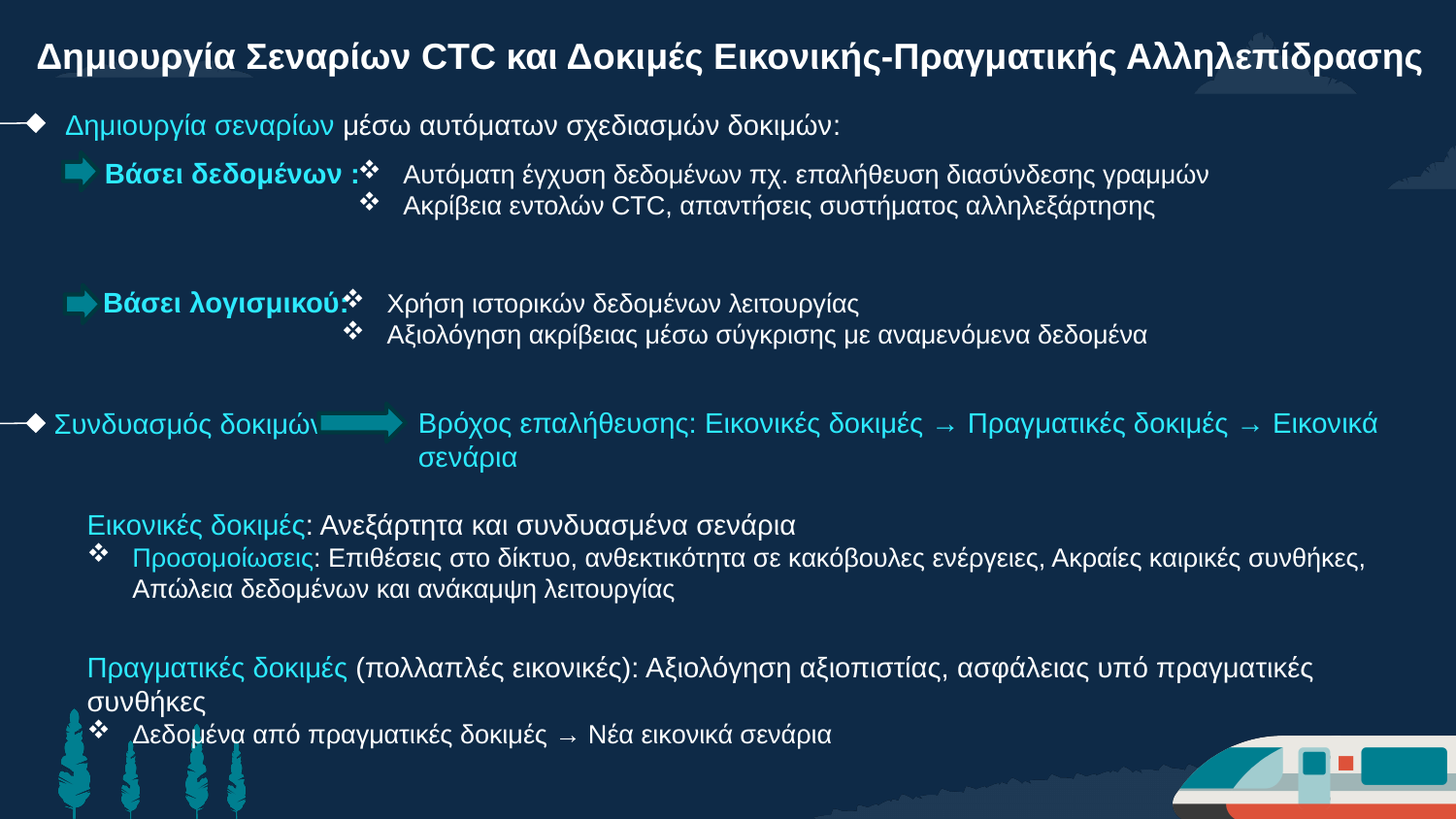

Δημιουργία Σεναρίων CTC και Δοκιμές Εικονικής-Πραγματικής Αλληλεπίδρασης

Δημιουργία σεναρίων μέσω αυτόματων σχεδιασμών δοκιμών:

Βάσει δεδομένων :
Αυτόματη έγχυση δεδομένων πχ. επαλήθευση διασύνδεσης γραμμών
Ακρίβεια εντολών CTC, απαντήσεις συστήματος αλληλεξάρτησης

Βάσει λογισμικού:

Χρήση ιστορικών δεδομένων λειτουργίας
Αξιολόγηση ακρίβειας μέσω σύγκρισης με αναμενόμενα δεδομένα

Bρόχος επαλήθευσης: Εικονικές δοκιμές → Πραγματικές δοκιμές → Εικονικά σενάρια
Συνδυασμός δοκιμών

Εικονικές δοκιμές: Ανεξάρτητα και συνδυασμένα σενάρια
Προσομοίωσεις: Επιθέσεις στο δίκτυο, ανθεκτικότητα σε κακόβουλες ενέργειες, Ακραίες καιρικές συνθήκες, Απώλεια δεδομένων και ανάκαμψη λειτουργίας

Πραγματικές δοκιμές (πολλαπλές εικονικές): Αξιολόγηση αξιοπιστίας, ασφάλειας υπό πραγματικές συνθήκες
Δεδομένα από πραγματικές δοκιμές → Νέα εικονικά σενάρια